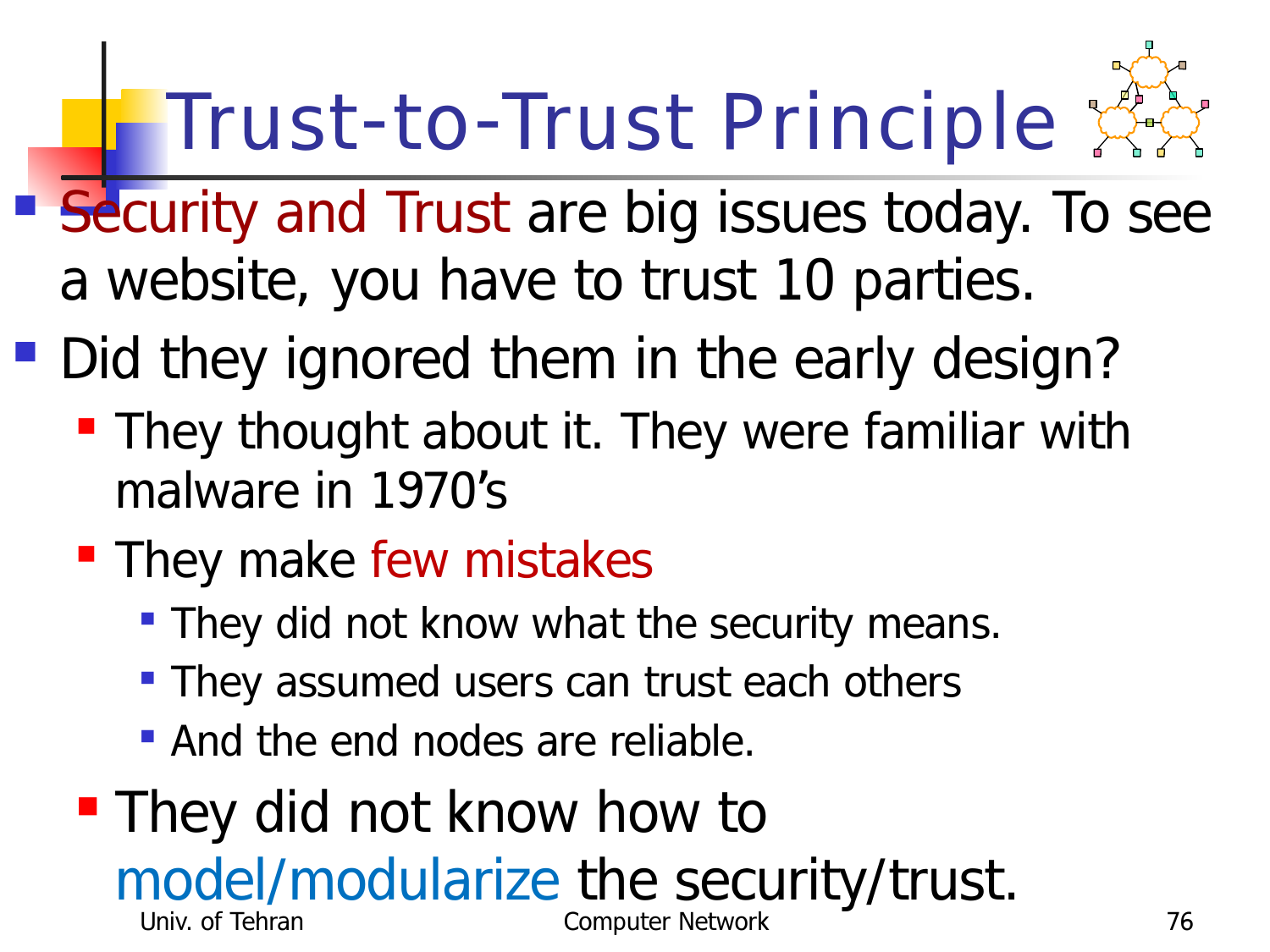

# Trust-to-Trust Principle
Security and Trust are big issues today. To see a website, you have to trust 10 parties.
Did they ignored them in the early design?
They thought about it. They were familiar with malware in 1970’s
They make few mistakes
They did not know what the security means.
They assumed users can trust each others
And the end nodes are reliable.
They did not know how to model/modularize the security/trust.

Univ. of Tehran
Computer Network
76